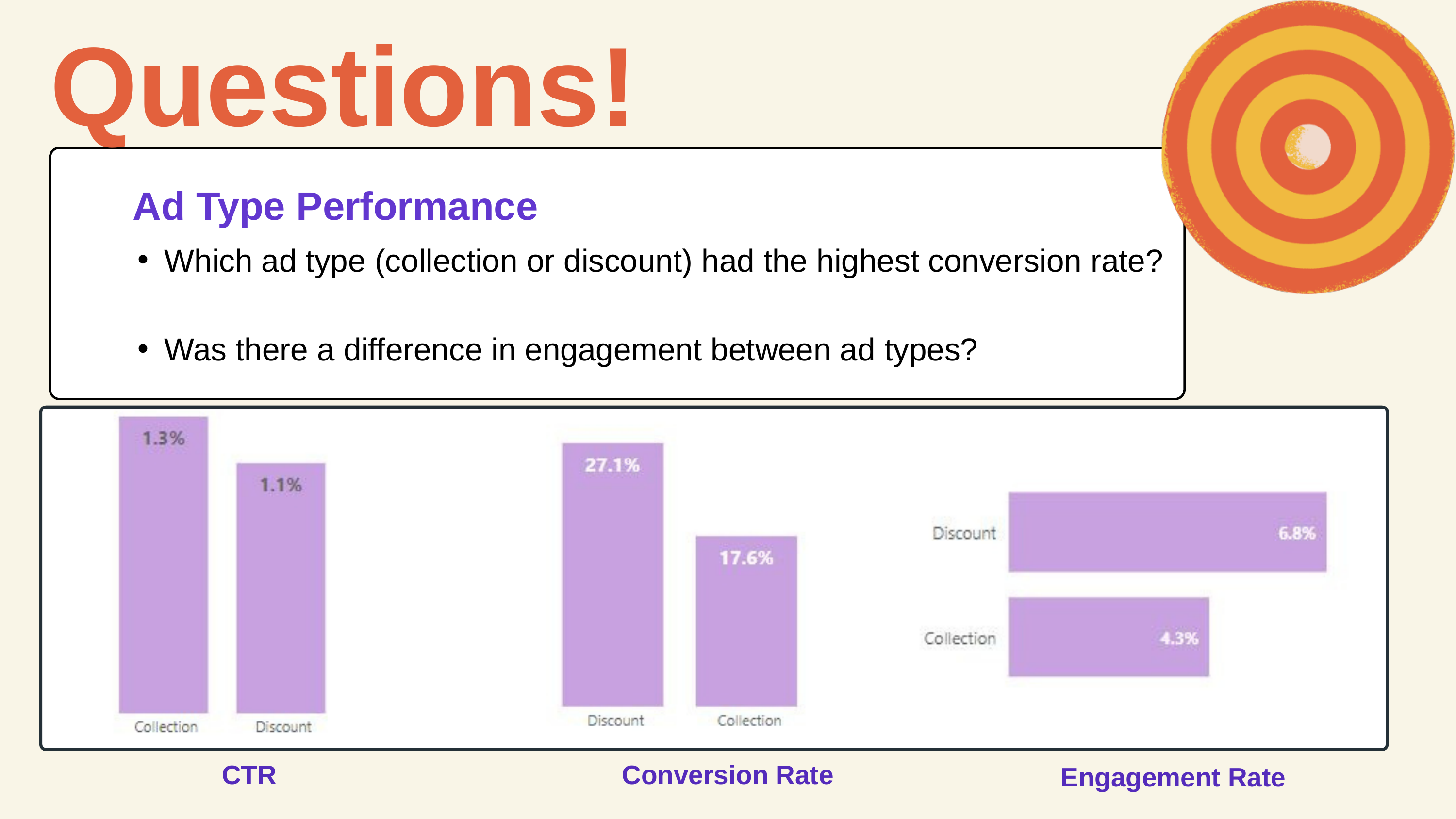

Questions!

Ad Type Performance
Which ad type (collection or discount) had the highest conversion rate?

Was there a difference in engagement between ad types?

CTR
Conversion Rate
Engagement Rate